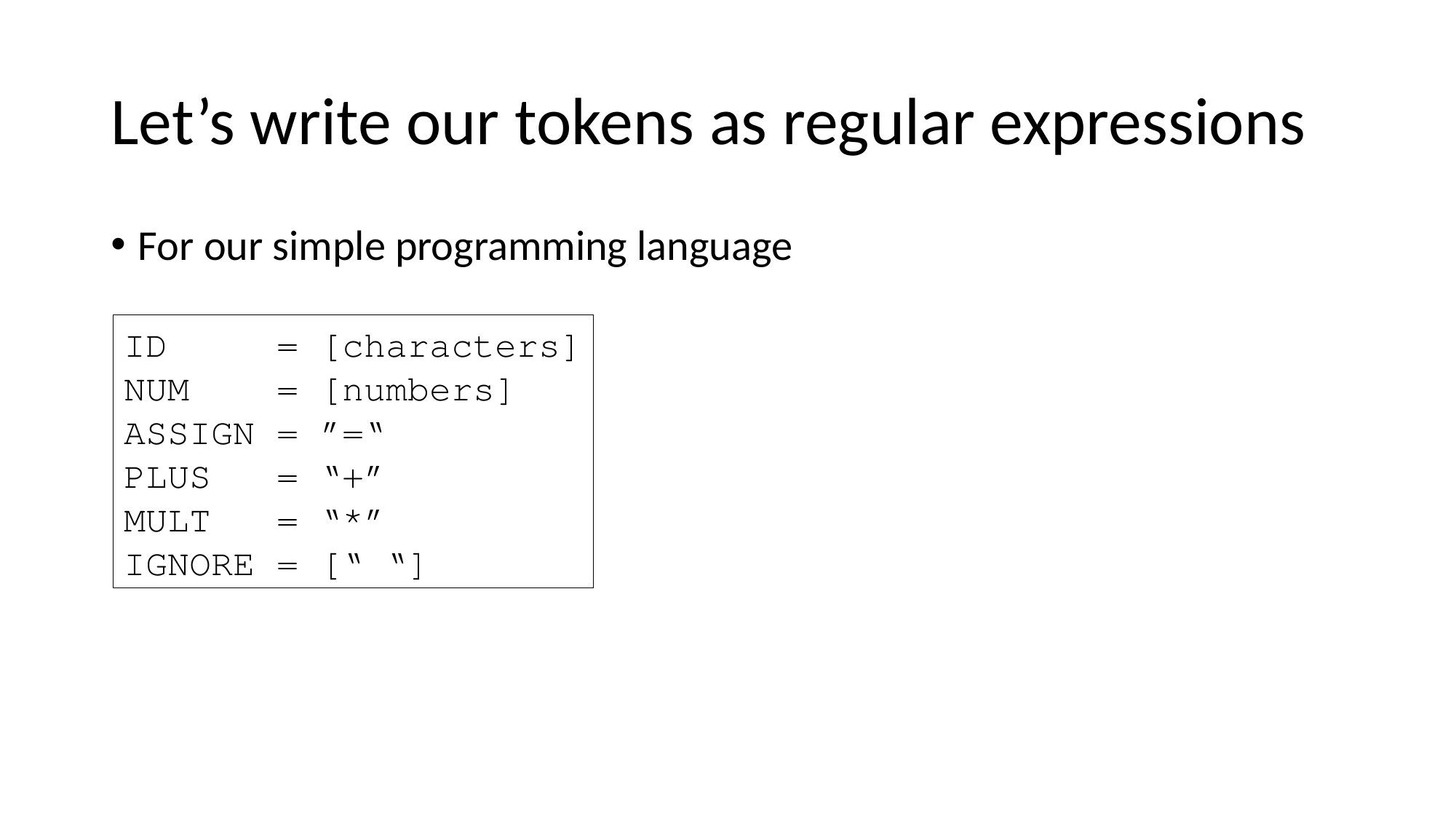

# Let’s write our tokens as regular expressions
For our simple programming language

ID     = [characters]
NUM    = [numbers]
ASSIGN = ”=“
PLUS   = “+”
MULT   = “*”
IGNORE = [“ “]